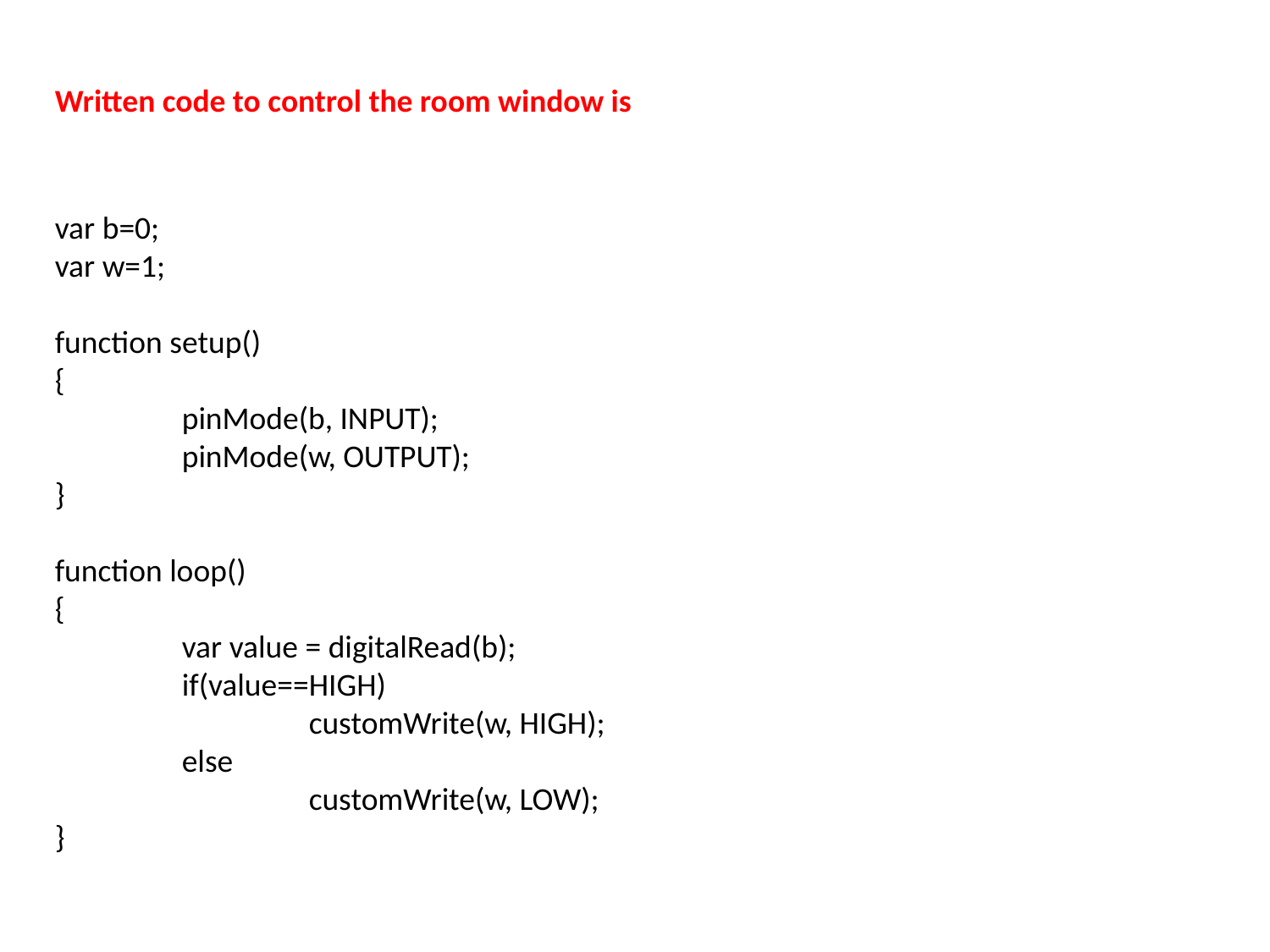

Written code to control the room window is
var b=0;
var w=1;

function setup()
{
	pinMode(b, INPUT);
	pinMode(w, OUTPUT);
}

function loop()
{
	var value = digitalRead(b);
	if(value==HIGH)
		customWrite(w, HIGH);
	else
		customWrite(w, LOW);
}